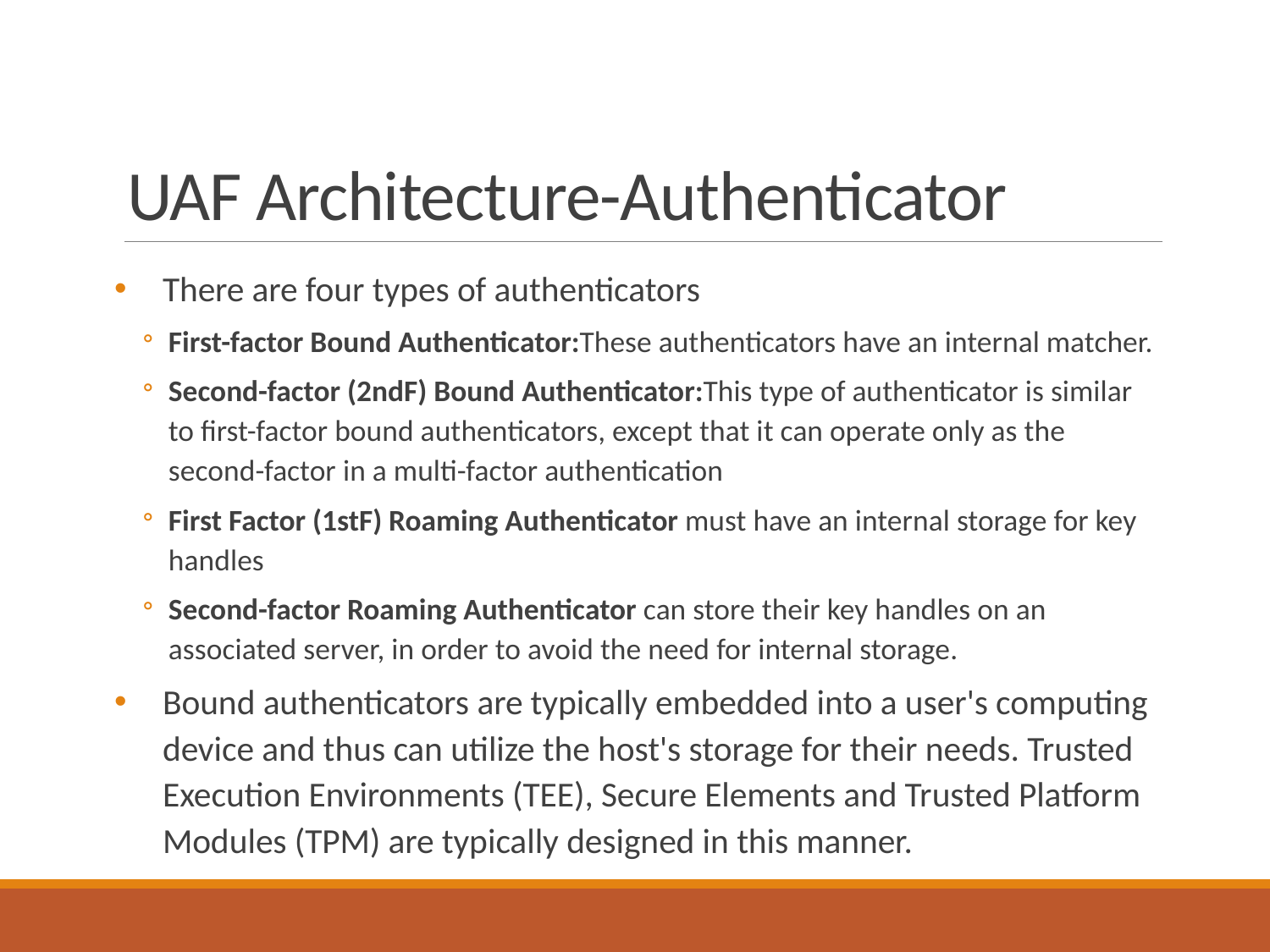

# UAF Architecture-Authenticator
There are four types of authenticators
First-factor Bound Authenticator:These authenticators have an internal matcher.
Second-factor (2ndF) Bound Authenticator:This type of authenticator is similar to first-factor bound authenticators, except that it can operate only as the second-factor in a multi-factor authentication
First Factor (1stF) Roaming Authenticator must have an internal storage for key handles
Second-factor Roaming Authenticator can store their key handles on an associated server, in order to avoid the need for internal storage.
Bound authenticators are typically embedded into a user's computing device and thus can utilize the host's storage for their needs. Trusted Execution Environments (TEE), Secure Elements and Trusted Platform Modules (TPM) are typically designed in this manner.